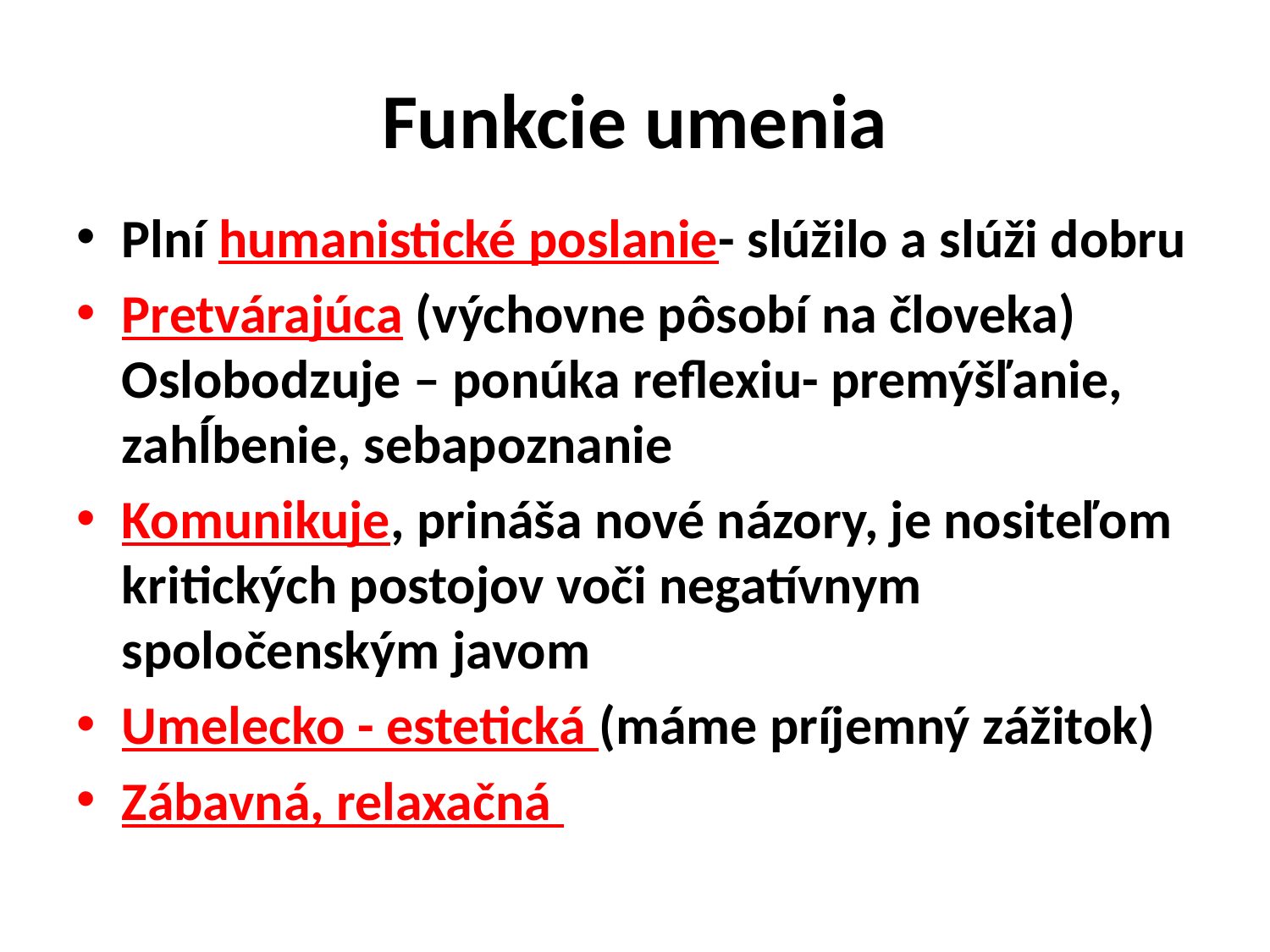

# Funkcie umenia
Plní humanistické poslanie- slúžilo a slúži dobru
Pretvárajúca (výchovne pôsobí na človeka) Oslobodzuje – ponúka reflexiu- premýšľanie, zahĺbenie, sebapoznanie
Komunikuje, prináša nové názory, je nositeľom kritických postojov voči negatívnym spoločenským javom
Umelecko - estetická (máme príjemný zážitok)
Zábavná, relaxačná